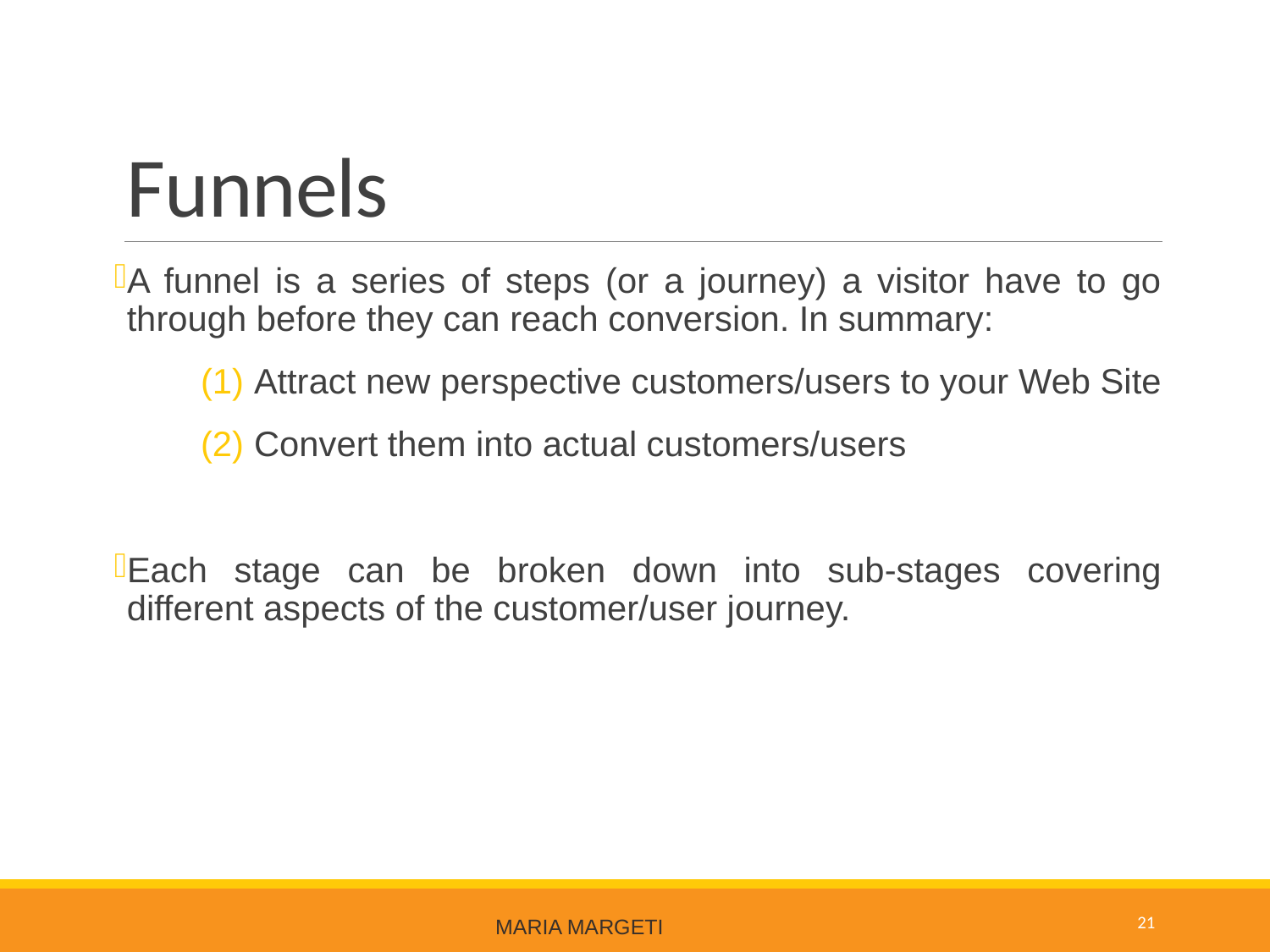

# Funnels
A funnel is a series of steps (or a journey) a visitor have to go through before they can reach conversion. In summary:
 Attract new perspective customers/users to your Web Site
 Convert them into actual customers/users

Each stage can be broken down into sub-stages covering different aspects of the customer/user journey.
21
Maria Margeti